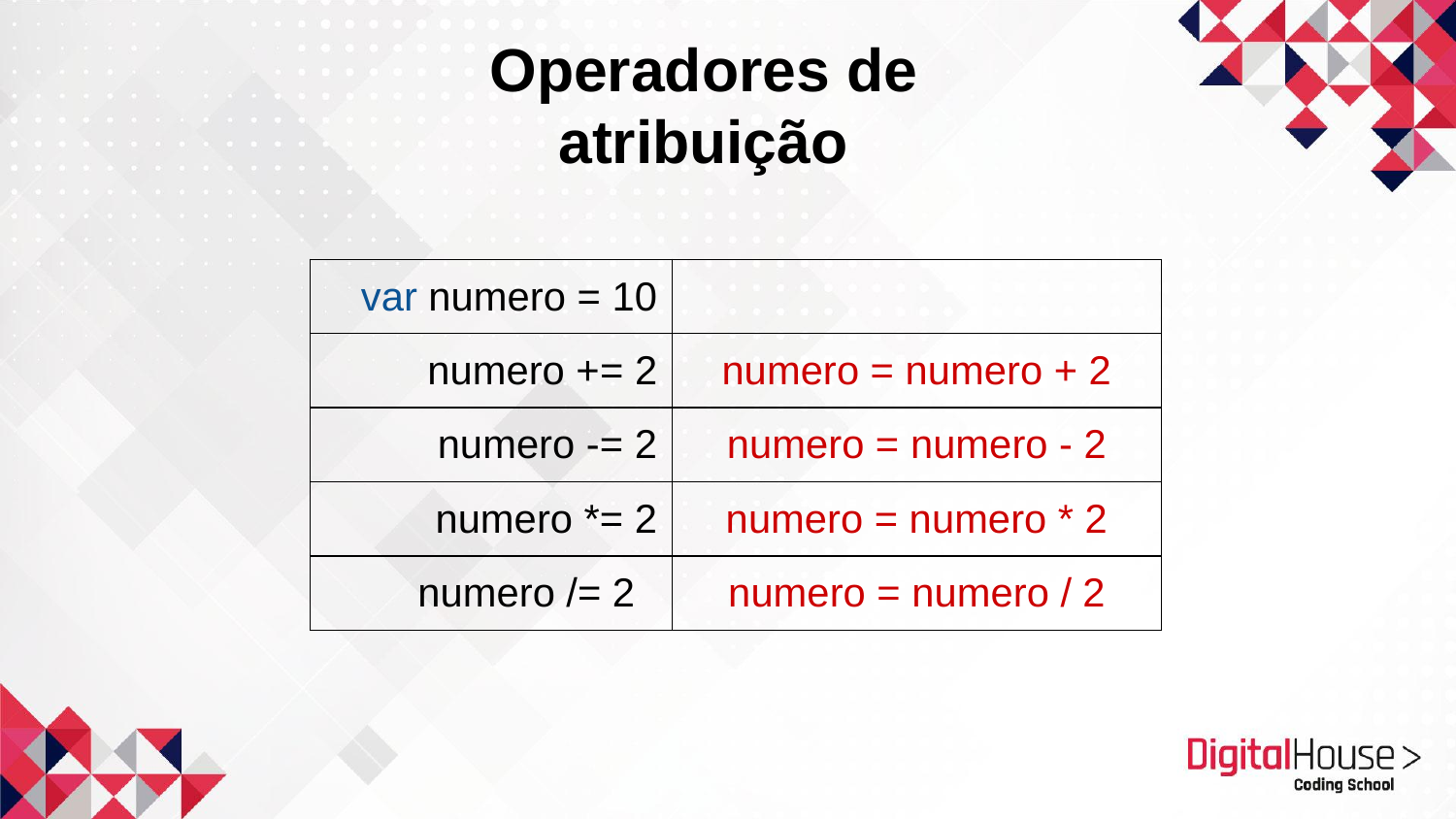

Operadores de atribuição
| var numero = 10 |  |
| --- | --- |
| numero += 2 | numero = numero + 2 |
| numero -= 2 | numero = numero - 2 |
| numero \*= 2 | numero = numero \* 2 |
| numero /= 2 | numero = numero / 2 |